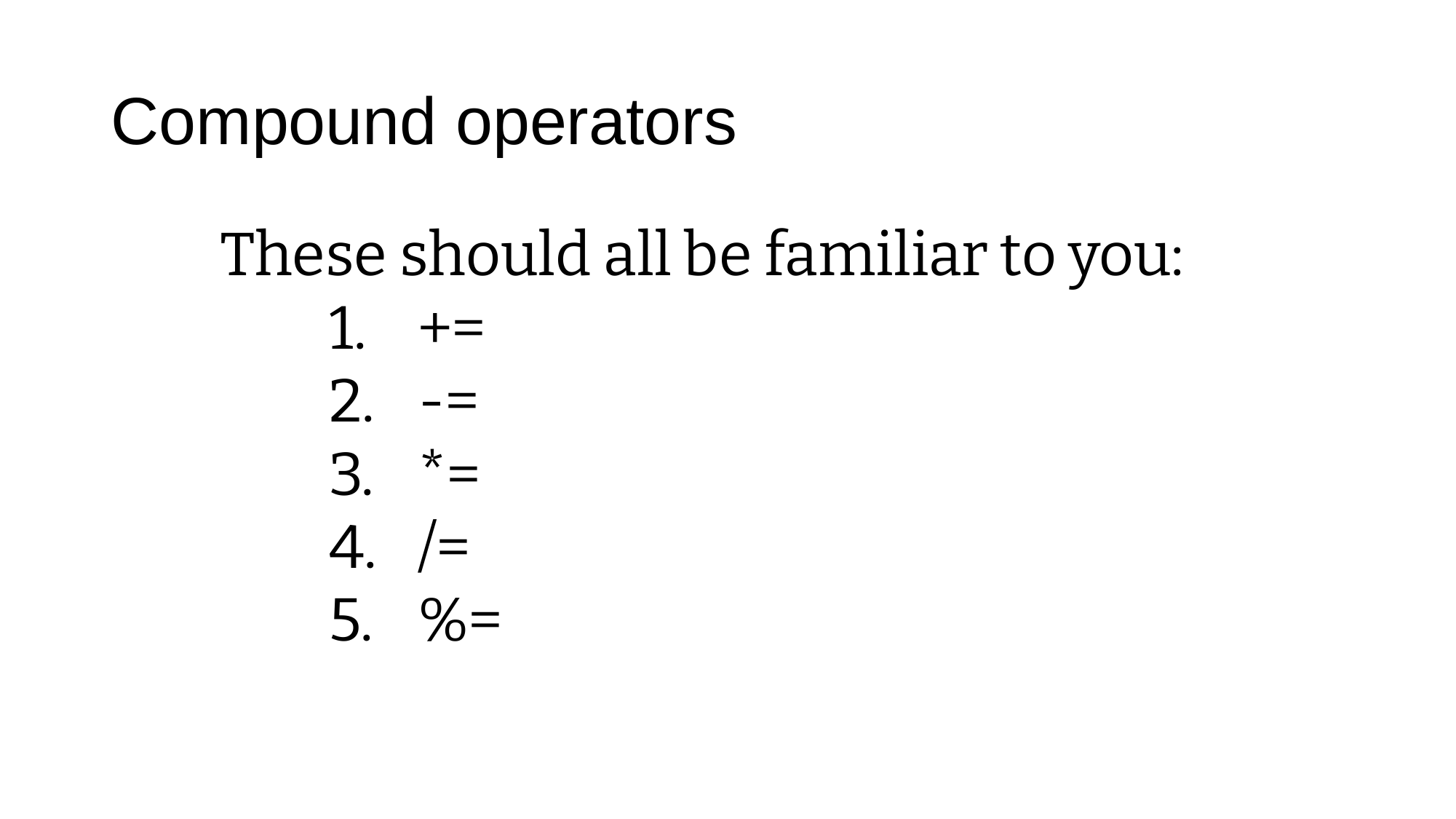

# Compound operators
	These should all be familiar to you:
+=
-=
*=
/=
%=